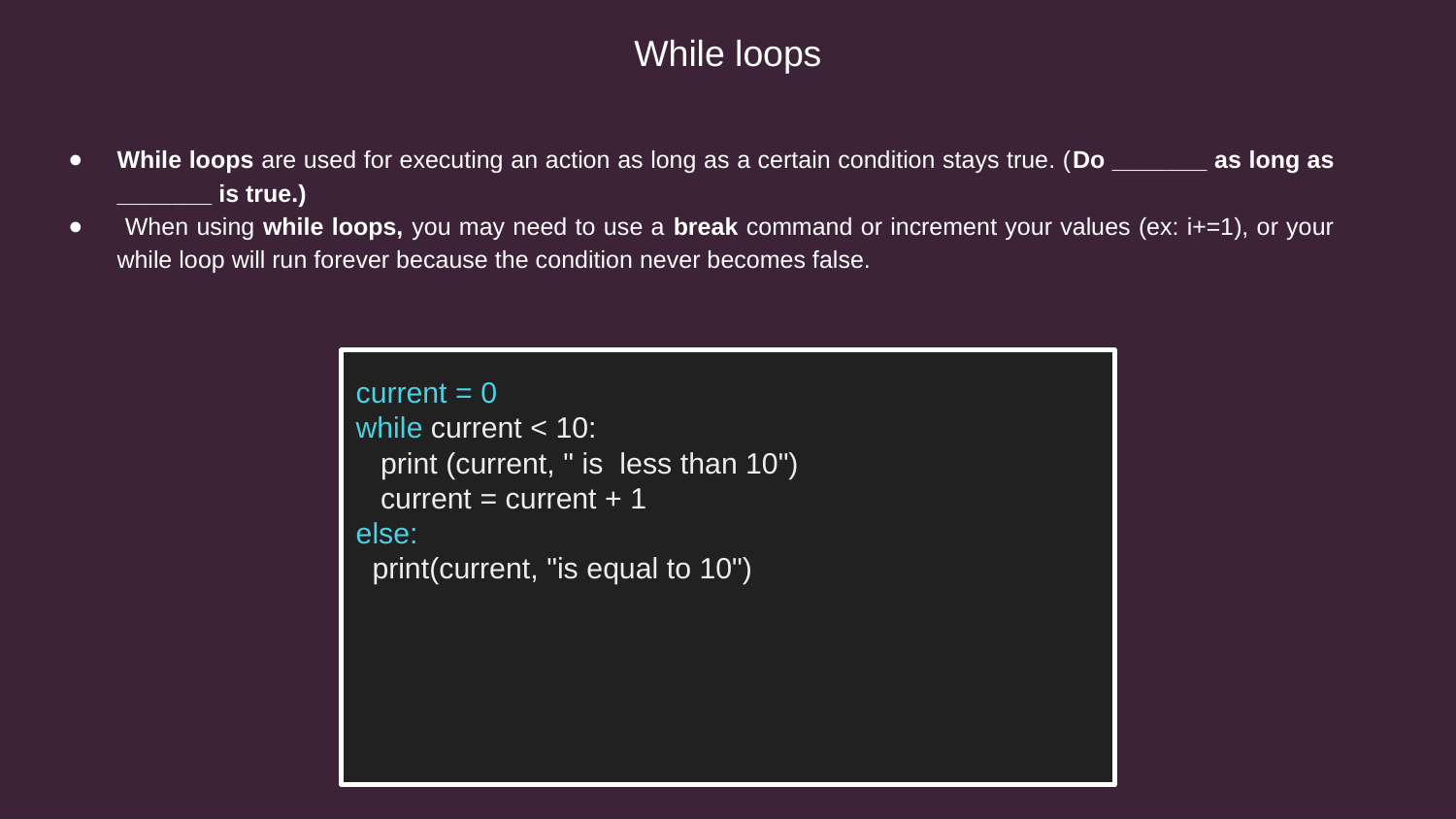

While loops

While loops are used for executing an action as long as a certain condition stays true. (Do _______ as long as _______ is true.)
 When using while loops, you may need to use a break command or increment your values (ex: i+=1), or your while loop will run forever because the condition never becomes false.

current = 0
while current < 10:
   print (current, " is  less than 10")
   current = current + 1
else:
  print(current, "is equal to 10")